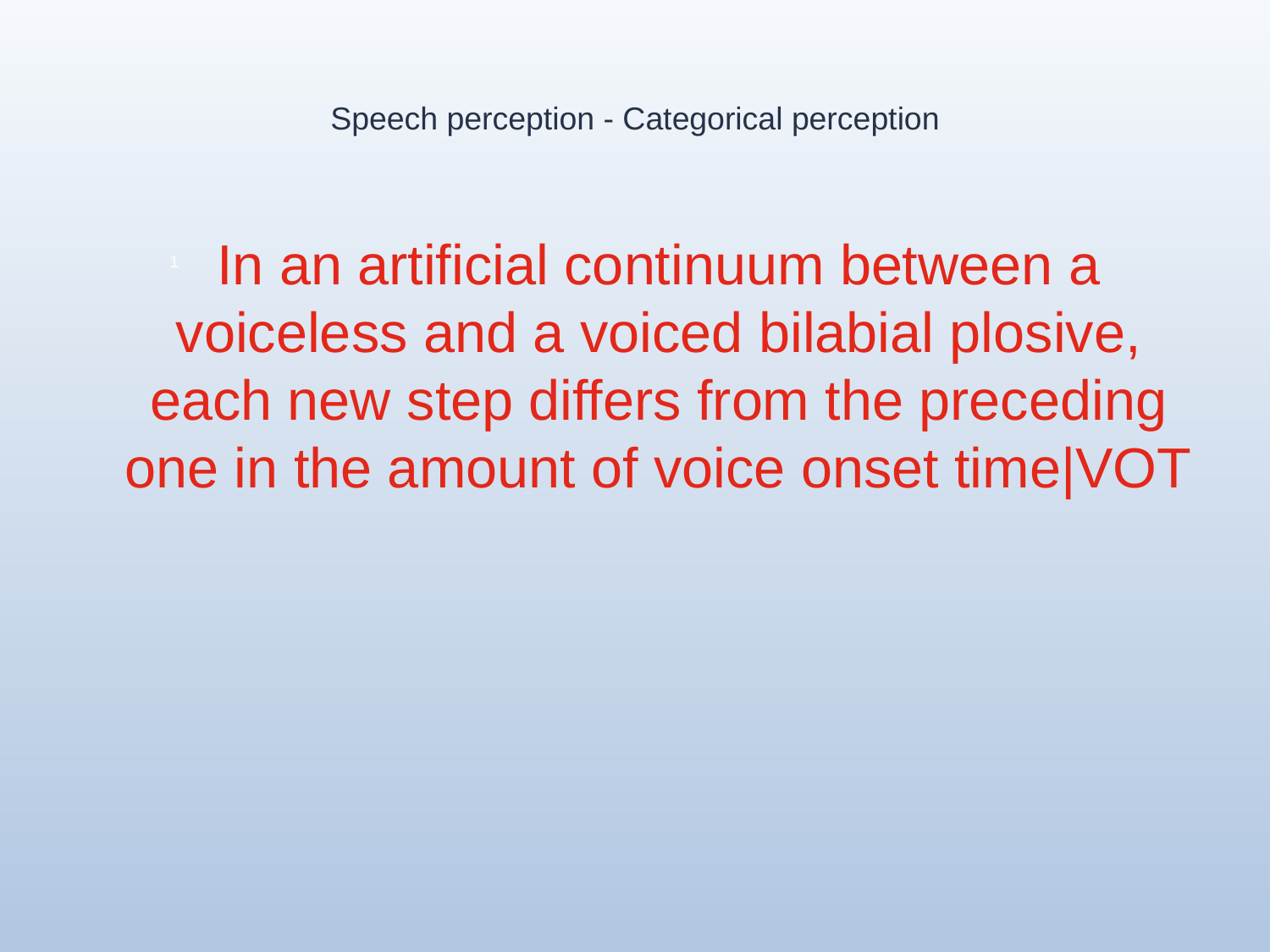

# Speech perception - Categorical perception
In an artificial continuum between a voiceless and a voiced bilabial plosive, each new step differs from the preceding one in the amount of voice onset time|VOT